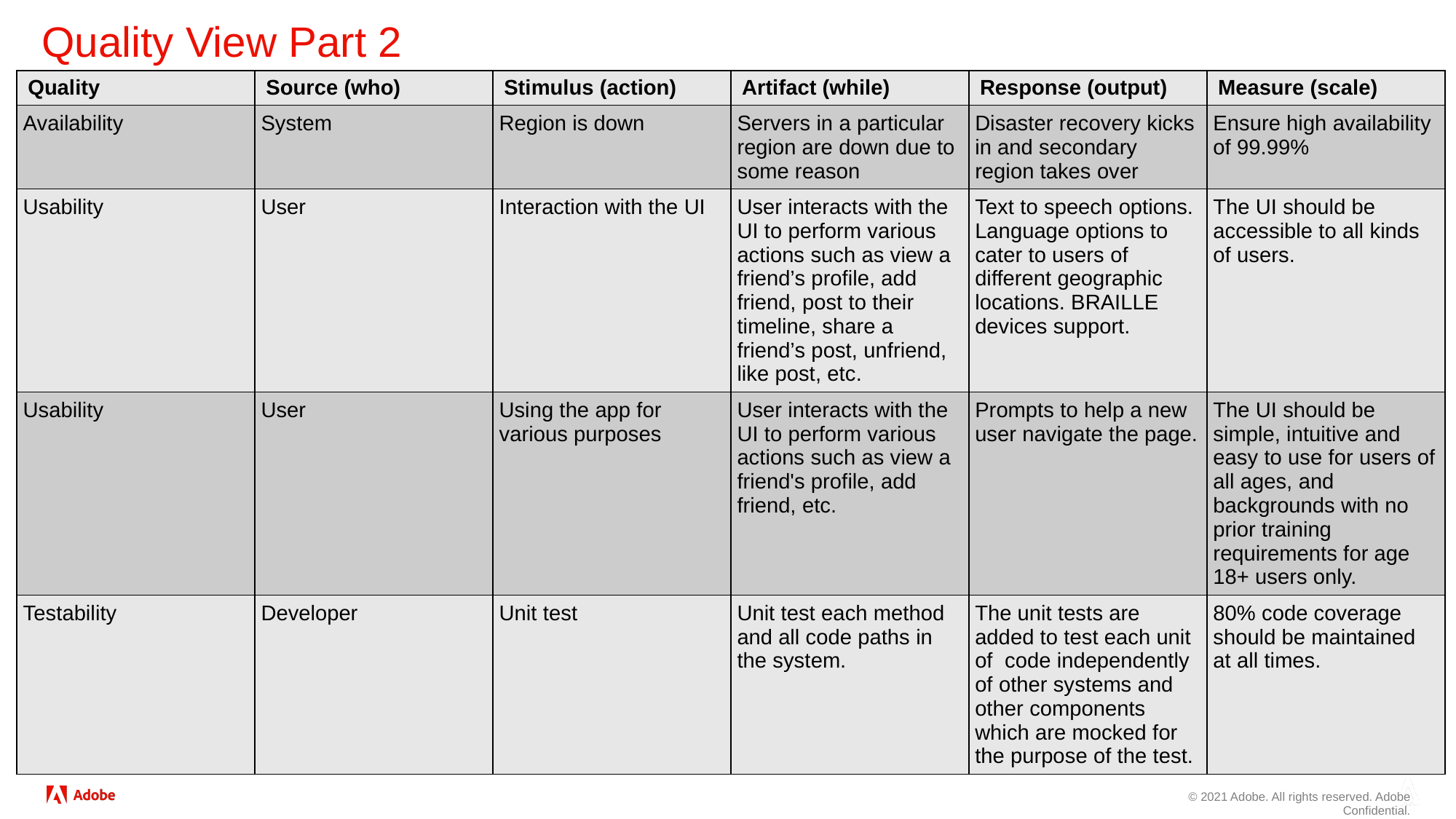

# Quality View Part 2
| Quality | Source (who) | Stimulus (action) | Artifact (while) | Response (output) | Measure (scale) |
| --- | --- | --- | --- | --- | --- |
| Availability | System | Region is down | Servers in a particular region are down due to some reason | Disaster recovery kicks in and secondary region takes over | Ensure high availability of 99.99% |
| Usability | User | Interaction with the UI | User interacts with the UI to perform various actions such as view a friend’s profile, add friend, post to their timeline, share a friend’s post, unfriend, like post, etc. | Text to speech options. Language options to cater to users of different geographic locations. BRAILLE devices support. | The UI should be accessible to all kinds of users. |
| Usability | User | Using the app for various purposes | User interacts with the UI to perform various actions such as view a friend's profile, add friend, etc. | Prompts to help a new user navigate the page. | The UI should be simple, intuitive and easy to use for users of all ages, and backgrounds with no prior training requirements for age 18+ users only. |
| Testability | Developer | Unit test | Unit test each method and all code paths in the system. | The unit tests are added to test each unit of code independently of other systems and other components which are mocked for the purpose of the test. | 80% code coverage should be maintained at all times. |